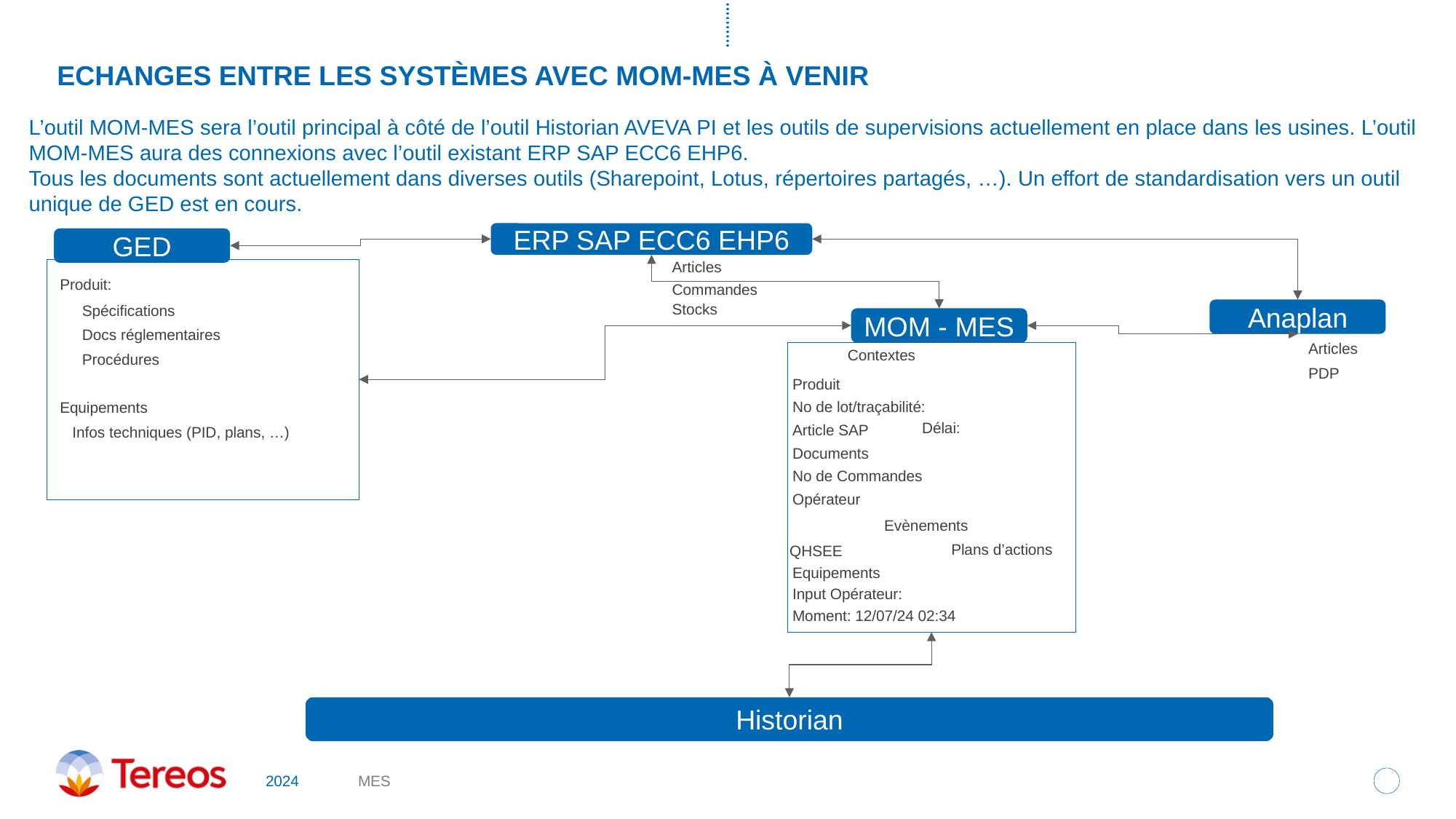

# Echanges entre les systèmes avec MOM-MES à venir
L’outil MOM-MES sera l’outil principal à côté de l’outil Historian AVEVA PI et les outils de supervisions actuellement en place dans les usines. L’outil MOM-MES aura des connexions avec l’outil existant ERP SAP ECC6 EHP6.
Tous les documents sont actuellement dans diverses outils (Sharepoint, Lotus, répertoires partagés, …). Un effort de standardisation vers un outil unique de GED est en cours.

ERP SAP ECC6 EHP6
GED
Articles

Produit:
Commandes
Stocks
Spécifications
Anaplan
MOM - MES
Docs réglementaires
Articles
Contextes

Procédures
PDP
Produit
No de lot/traçabilité:
Equipements
Délai:
Article SAP
Infos techniques (PID, plans, …)
Documents
No de Commandes
Opérateur
Evènements
Plans d’actions
QHSEE
Equipements
Input Opérateur:
Moment: 12/07/24 02:34
Historian
16
2024
MES